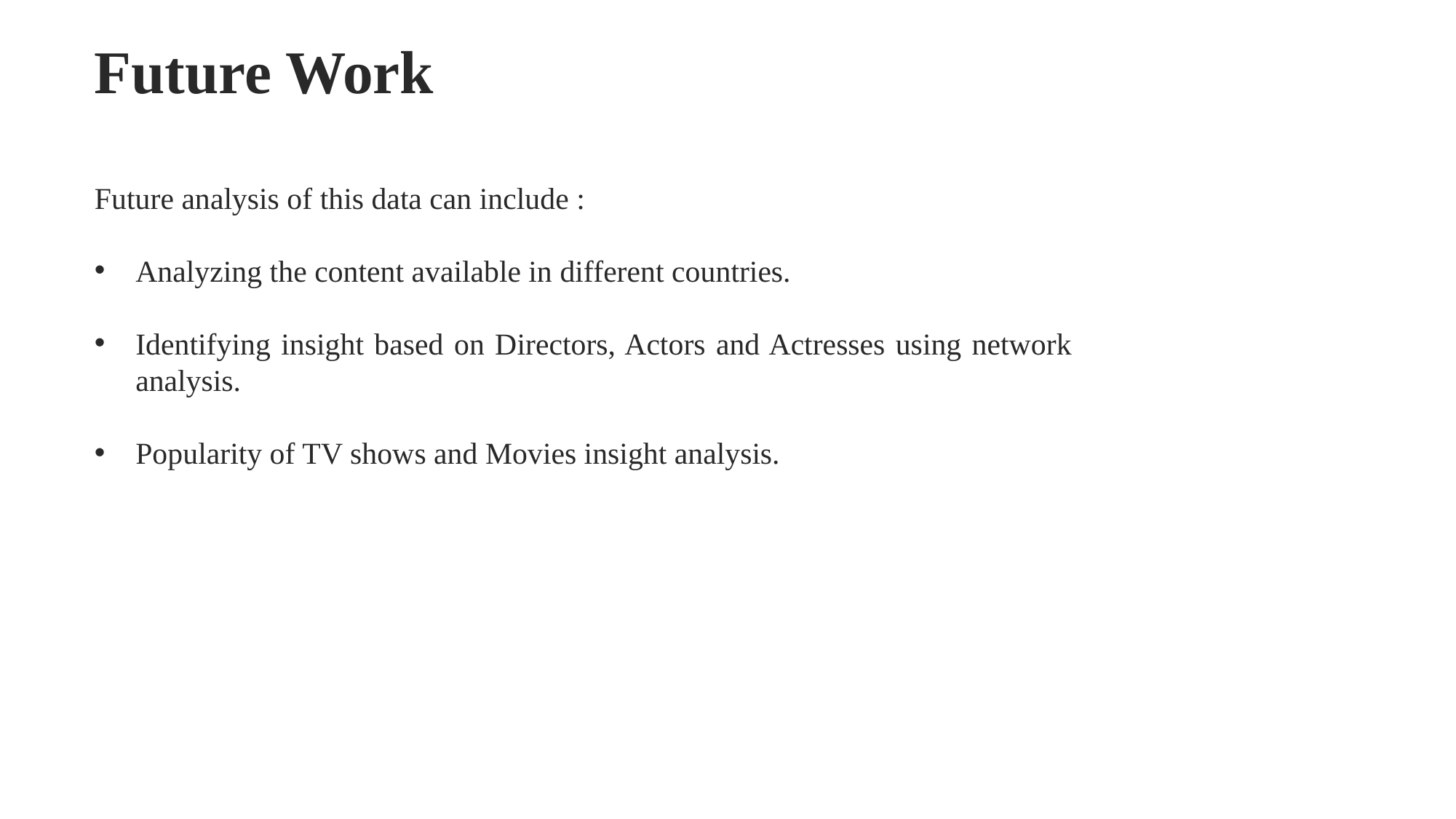

Future Work

Future analysis of this data can include :

Analyzing the content available in different countries.

Identifying insight based on Directors, Actors and Actresses using network analysis.

Popularity of TV shows and Movies insight analysis.